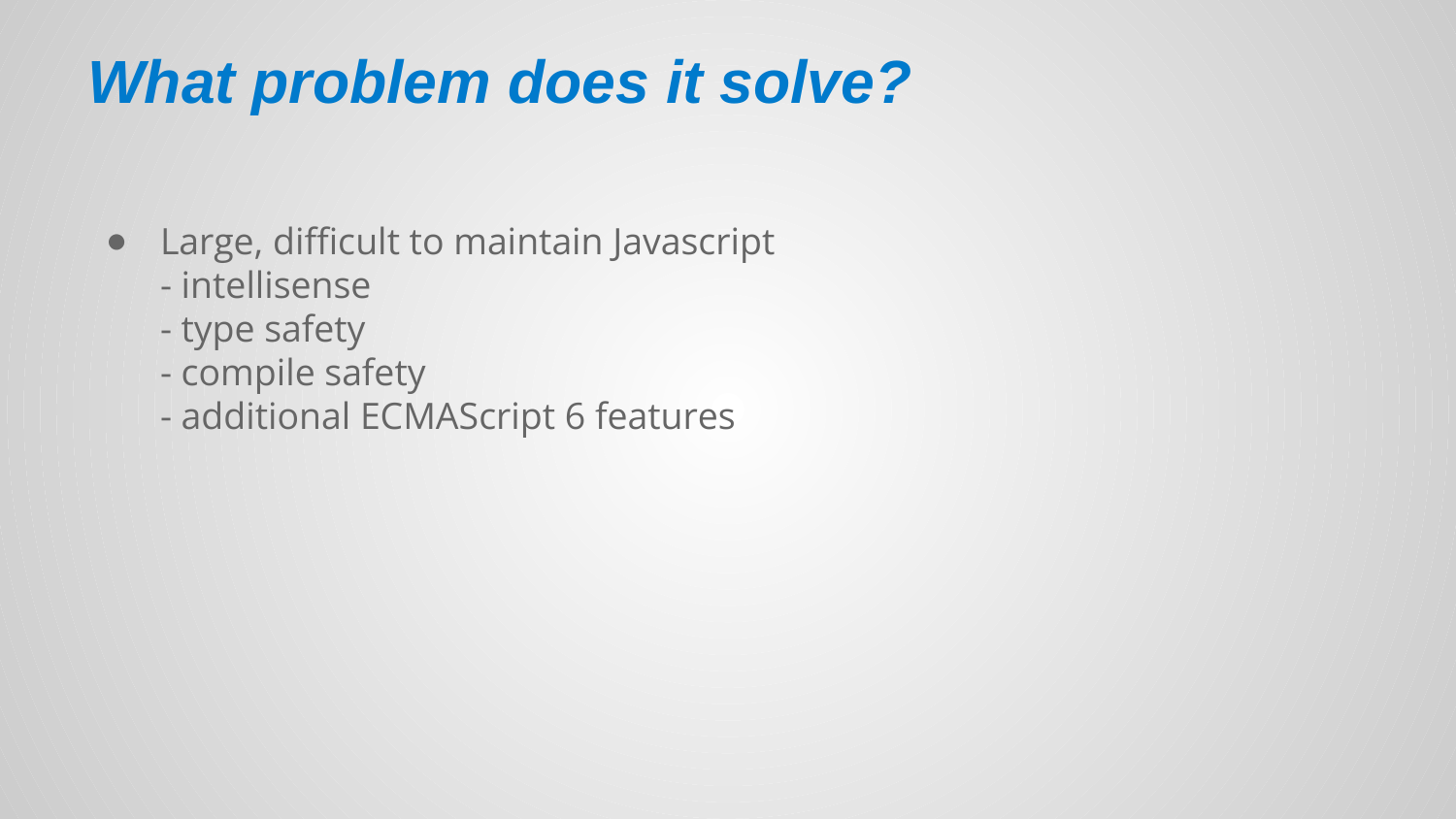

# What problem does it solve?
Large, difficult to maintain Javascript
- intellisense
- type safety
- compile safety
- additional ECMAScript 6 features